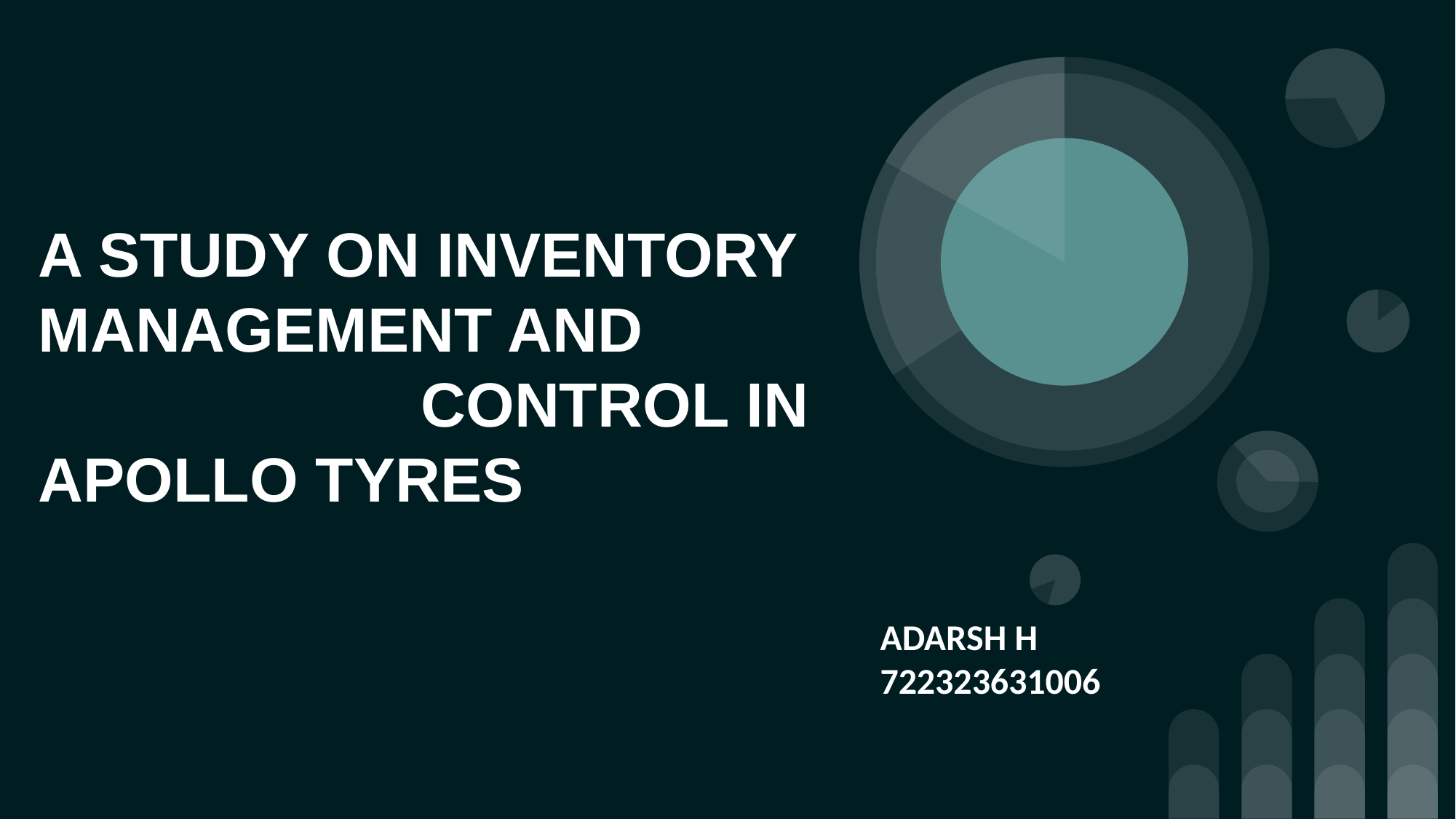

# A STUDY ON INVENTORY MANAGEMENT AND                                     CONTROL IN APOLLO TYRES
ADARSH H
722323631006